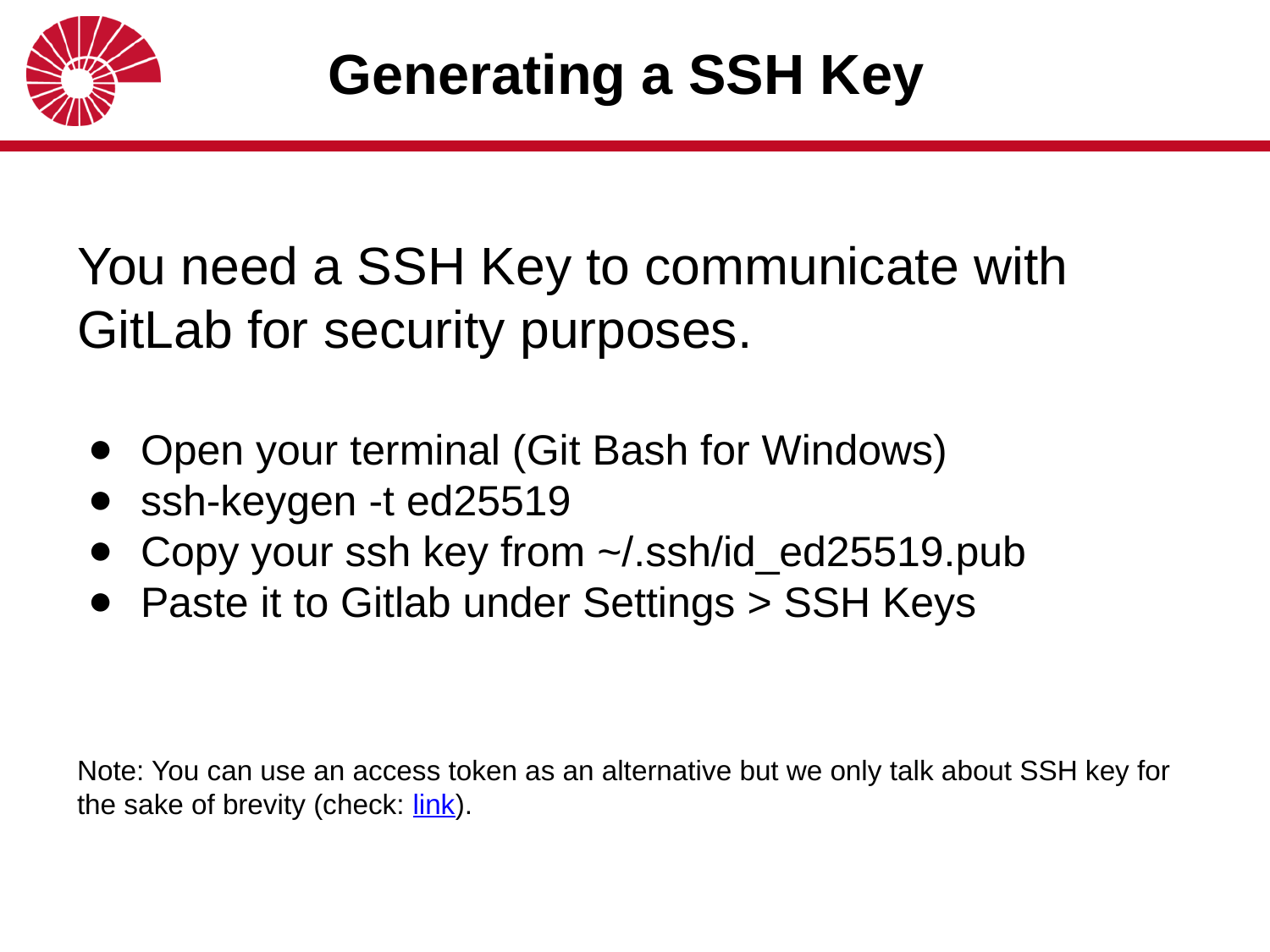

# Generating a SSH Key
You need a SSH Key to communicate with GitLab for security purposes.

Open your terminal (Git Bash for Windows)
ssh-keygen -t ed25519
Copy your ssh key from ~/.ssh/id_ed25519.pub
Paste it to Gitlab under Settings > SSH Keys

Note: You can use an access token as an alternative but we only talk about SSH key for the sake of brevity (check: link).